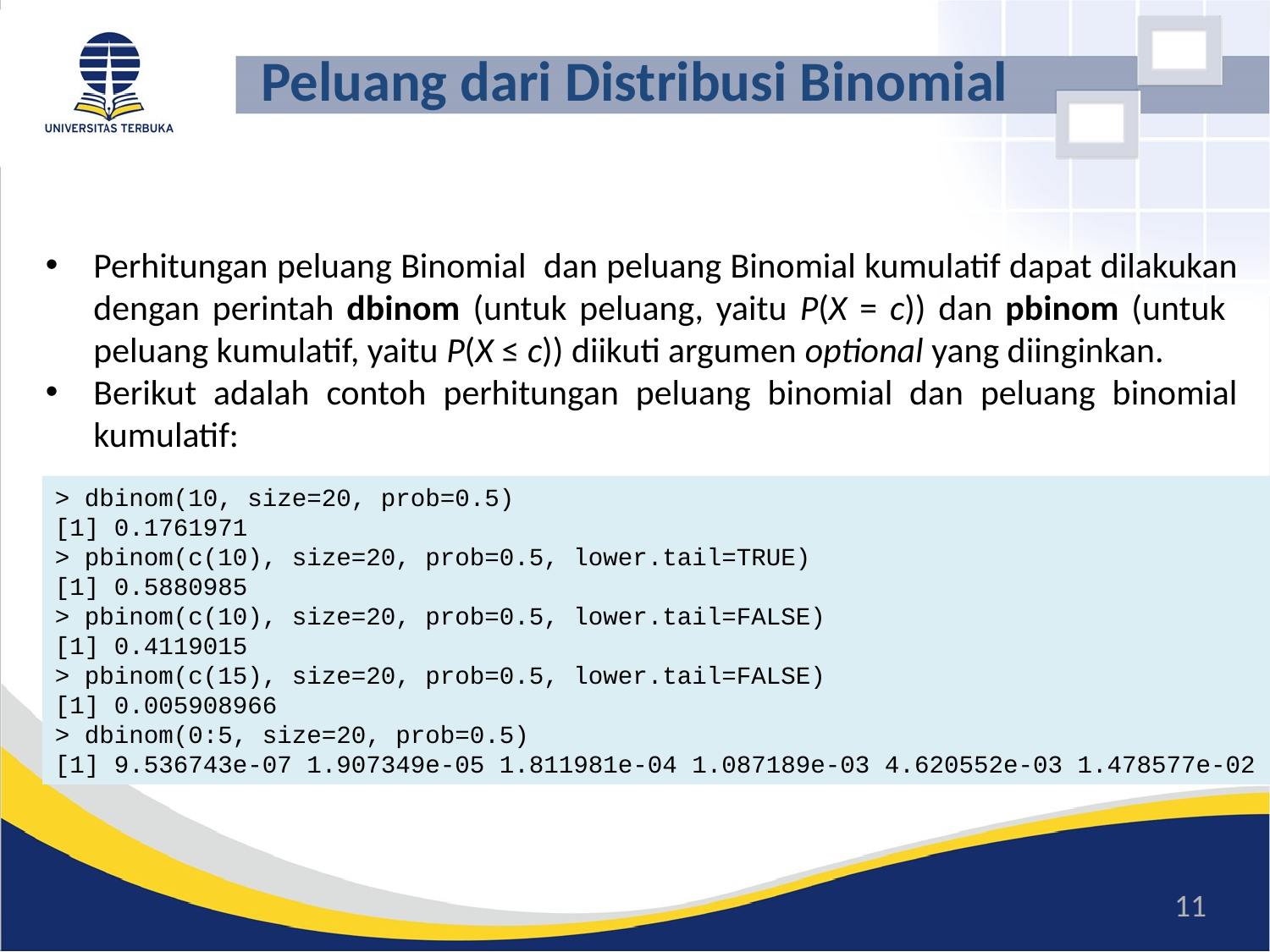

# Peluang dari Distribusi Binomial
Perhitungan peluang Binomial  dan peluang Binomial kumulatif dapat dilakukan dengan perintah dbinom (untuk peluang, yaitu P(X = c)) dan pbinom (untuk  peluang kumulatif, yaitu P(X ≤ c)) diikuti argumen optional yang diinginkan.
Berikut adalah contoh perhitungan peluang binomial dan peluang binomial kumulatif:
> dbinom(10, size=20, prob=0.5)
[1] 0.1761971
> pbinom(c(10), size=20, prob=0.5, lower.tail=TRUE)
[1] 0.5880985
> pbinom(c(10), size=20, prob=0.5, lower.tail=FALSE)
[1] 0.4119015
> pbinom(c(15), size=20, prob=0.5, lower.tail=FALSE)
[1] 0.005908966
> dbinom(0:5, size=20, prob=0.5)
[1] 9.536743e-07 1.907349e-05 1.811981e-04 1.087189e-03 4.620552e-03 1.478577e-02
11